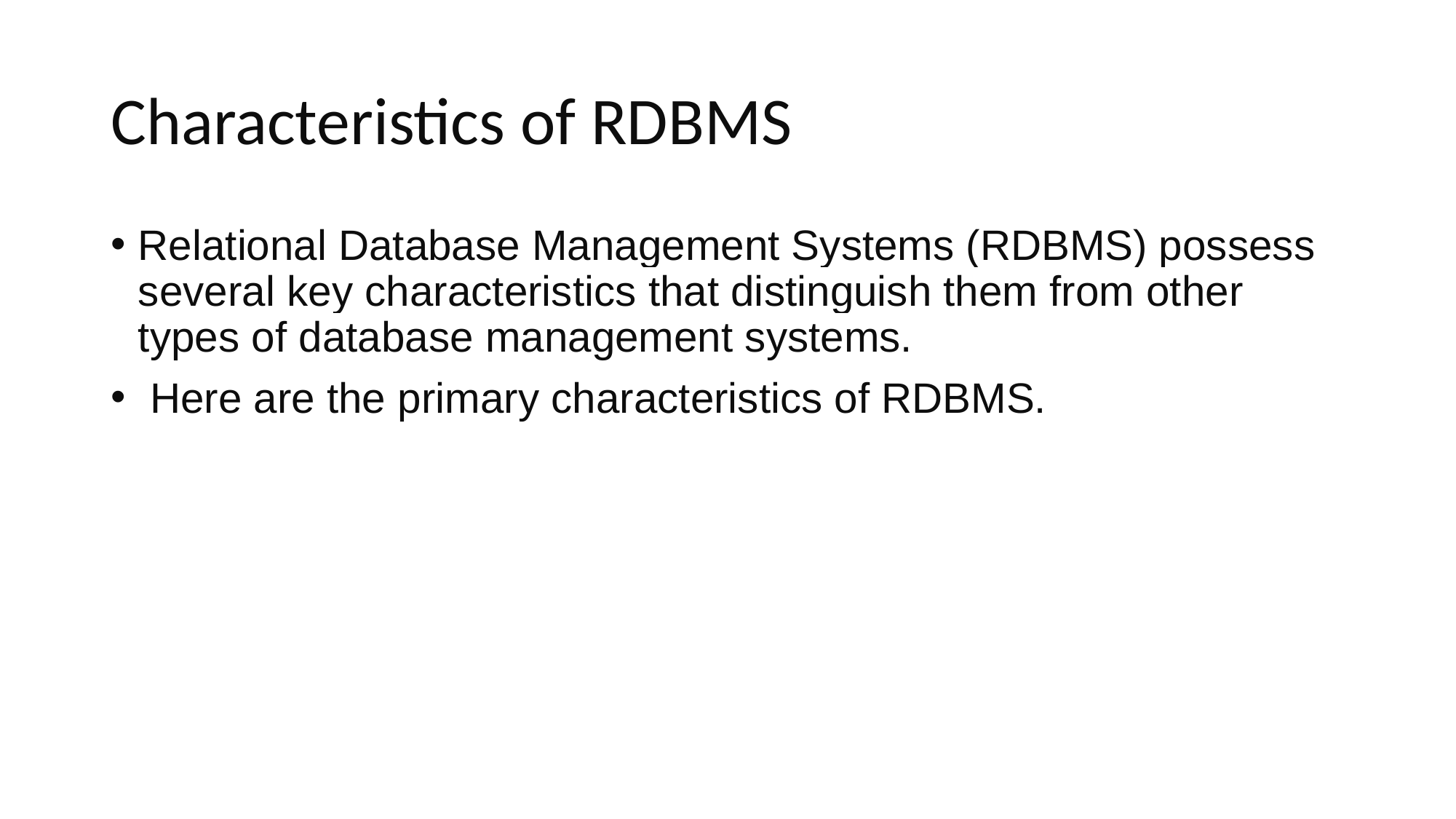

# Characteristics of RDBMS
Relational Database Management Systems (RDBMS) possess several key characteristics that distinguish them from other types of database management systems.
 Here are the primary characteristics of RDBMS.